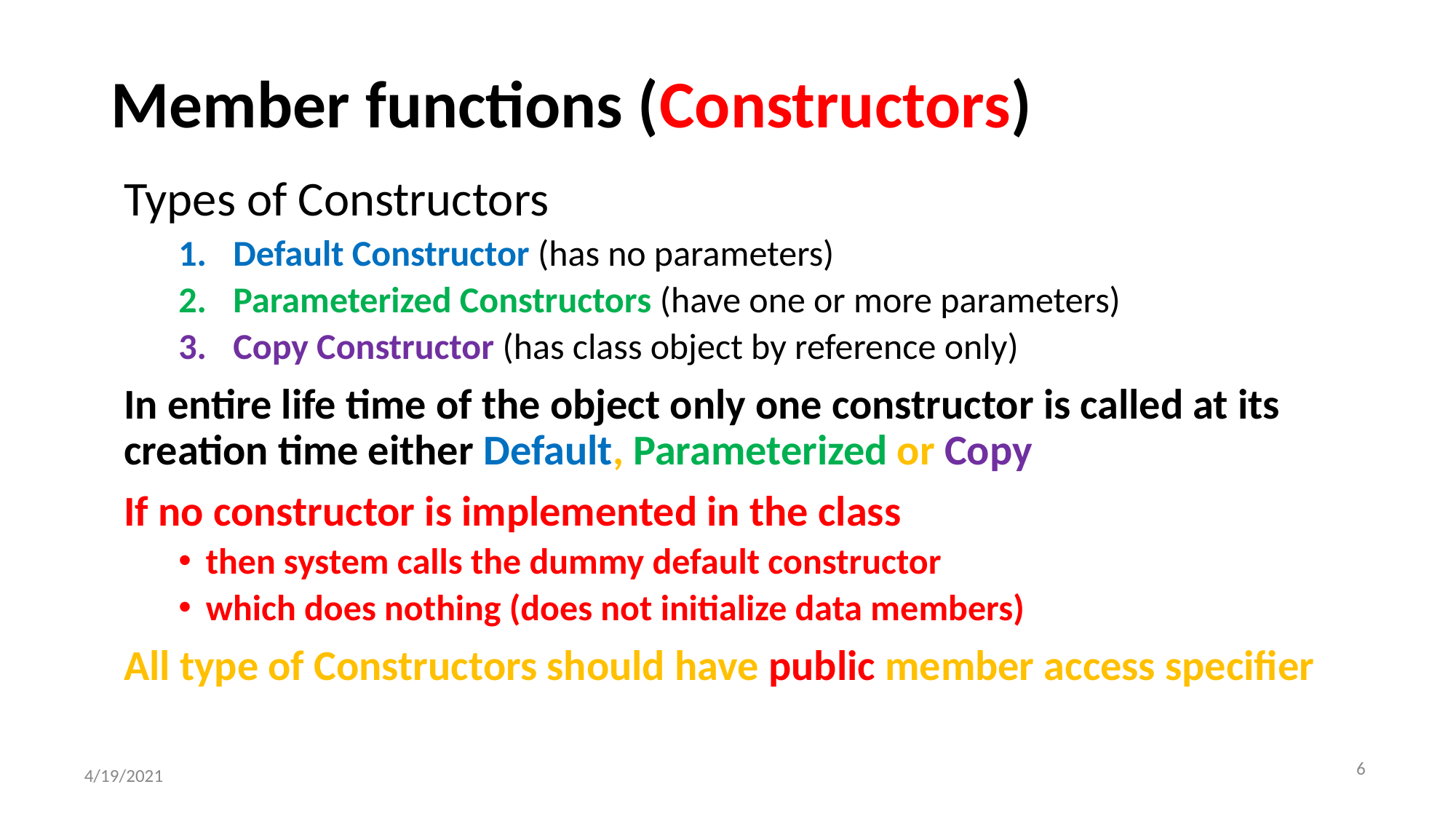

# Member functions (Constructors)

Types of Constructors
Default Constructor (has no parameters)
Parameterized Constructors (have one or more parameters)
Copy Constructor (has class object by reference only)
In entire life time of the object only one constructor is called at its creation time either Default, Parameterized or Copy
If no constructor is implemented in the class
then system calls the dummy default constructor
which does nothing (does not initialize data members)
All type of Constructors should have public member access specifier
6
4/19/2021